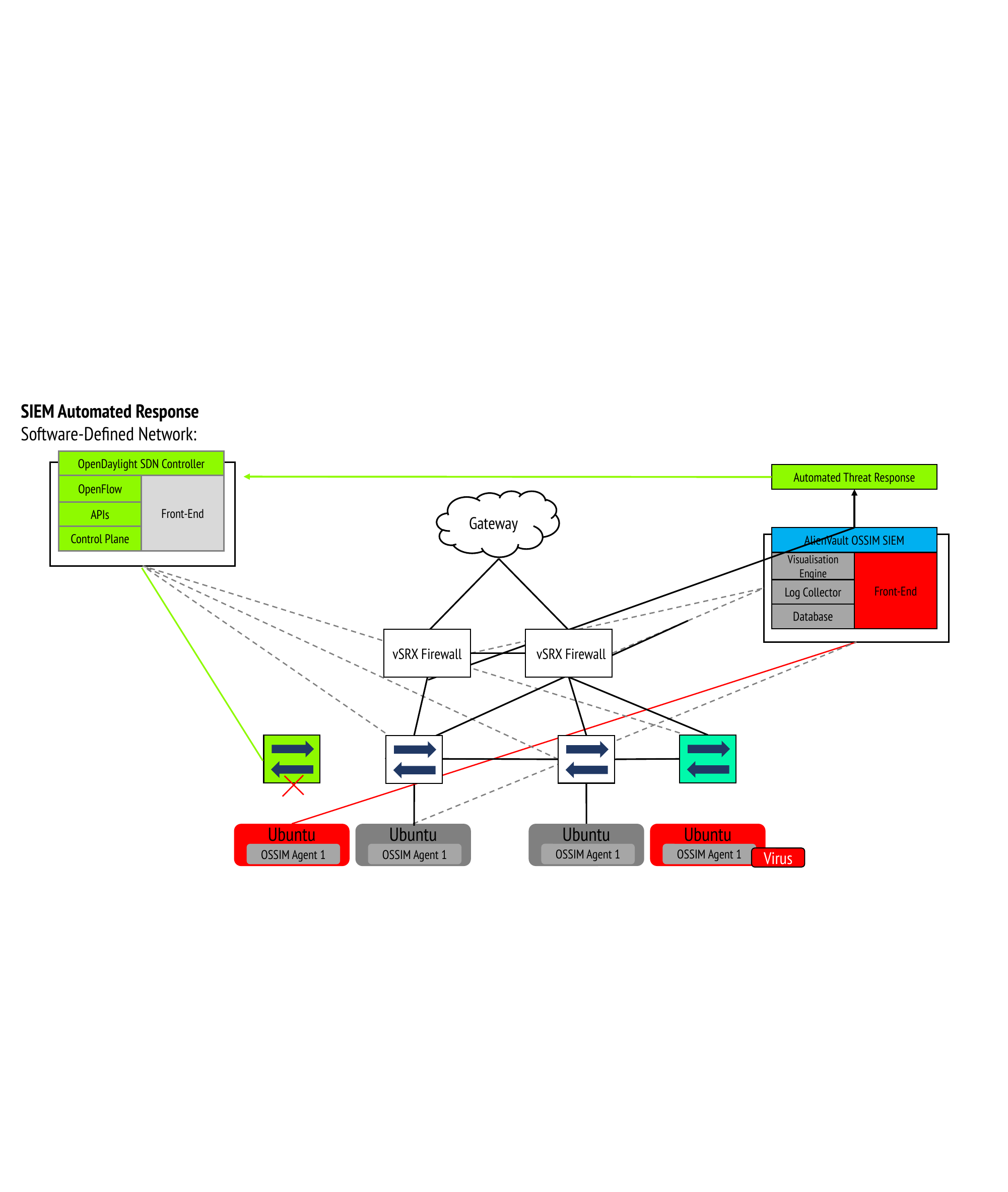

SIEM Automated Response
Software-Defined Network:
OpenDaylight SDN Controller
OpenFlow
Front-End
APIs
Control Plane

Automated Threat Response
Gateway
AlienVault OSSIM SIEM

Visualisation Engine
Front-End
Log Collector
Database

vSRX Firewall

vSRX Firewall

Ubuntu

OSSIM Agent 1
Ubuntu

OSSIM Agent 1
Ubuntu

OSSIM Agent 1
Ubuntu

OSSIM Agent 1
Virus